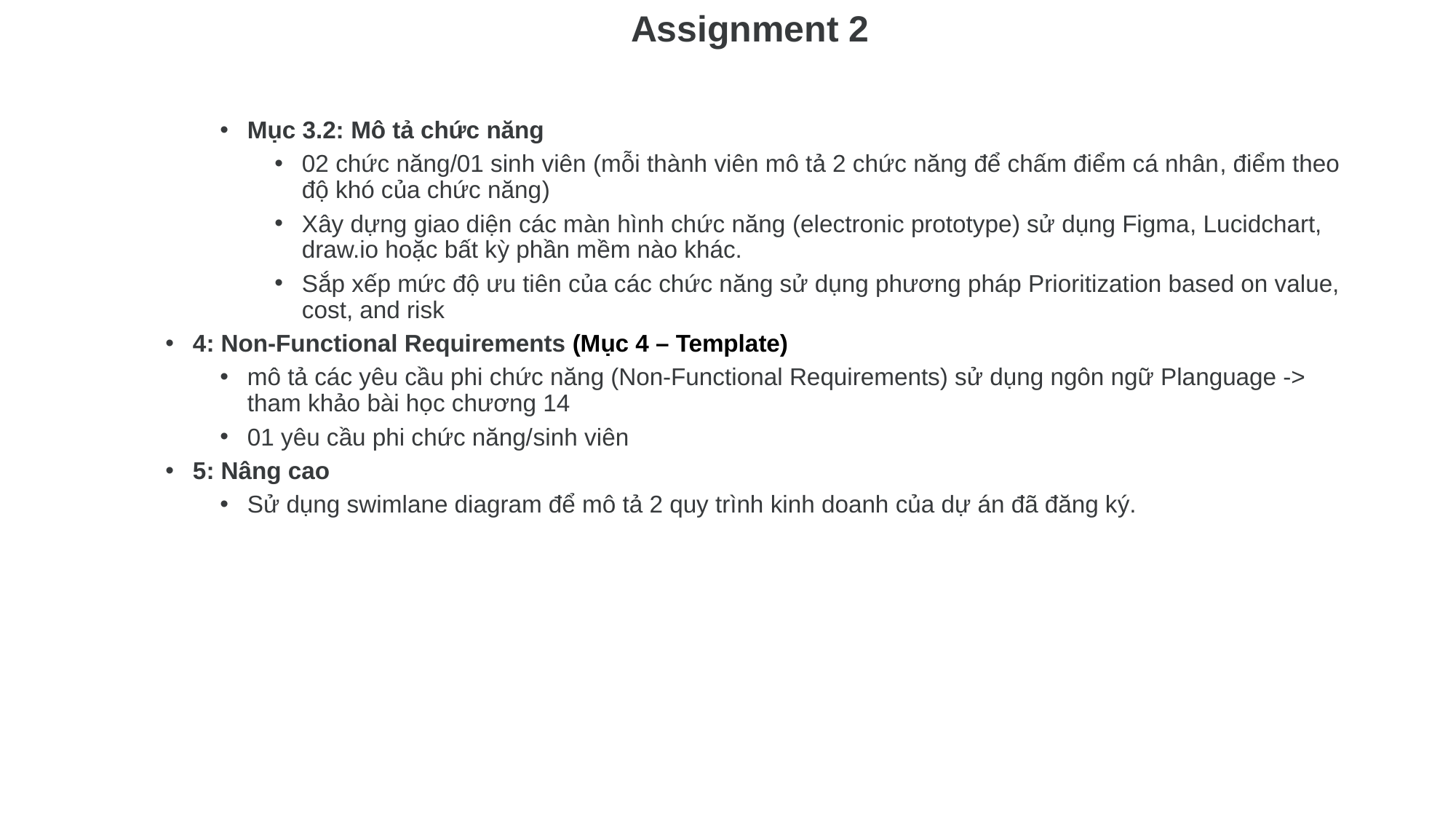

Assignment 2
Mục 3.2: Mô tả chức năng
02 chức năng/01 sinh viên (mỗi thành viên mô tả 2 chức năng để chấm điểm cá nhân, điểm theo độ khó của chức năng)
Xây dựng giao diện các màn hình chức năng (electronic prototype) sử dụng Figma, Lucidchart, draw.io hoặc bất kỳ phần mềm nào khác.
Sắp xếp mức độ ưu tiên của các chức năng sử dụng phương pháp Prioritization based on value, cost, and risk
4: Non-Functional Requirements (Mục 4 – Template)
mô tả các yêu cầu phi chức năng (Non-Functional Requirements) sử dụng ngôn ngữ Planguage -> tham khảo bài học chương 14
01 yêu cầu phi chức năng/sinh viên
5: Nâng cao
Sử dụng swimlane diagram để mô tả 2 quy trình kinh doanh của dự án đã đăng ký.